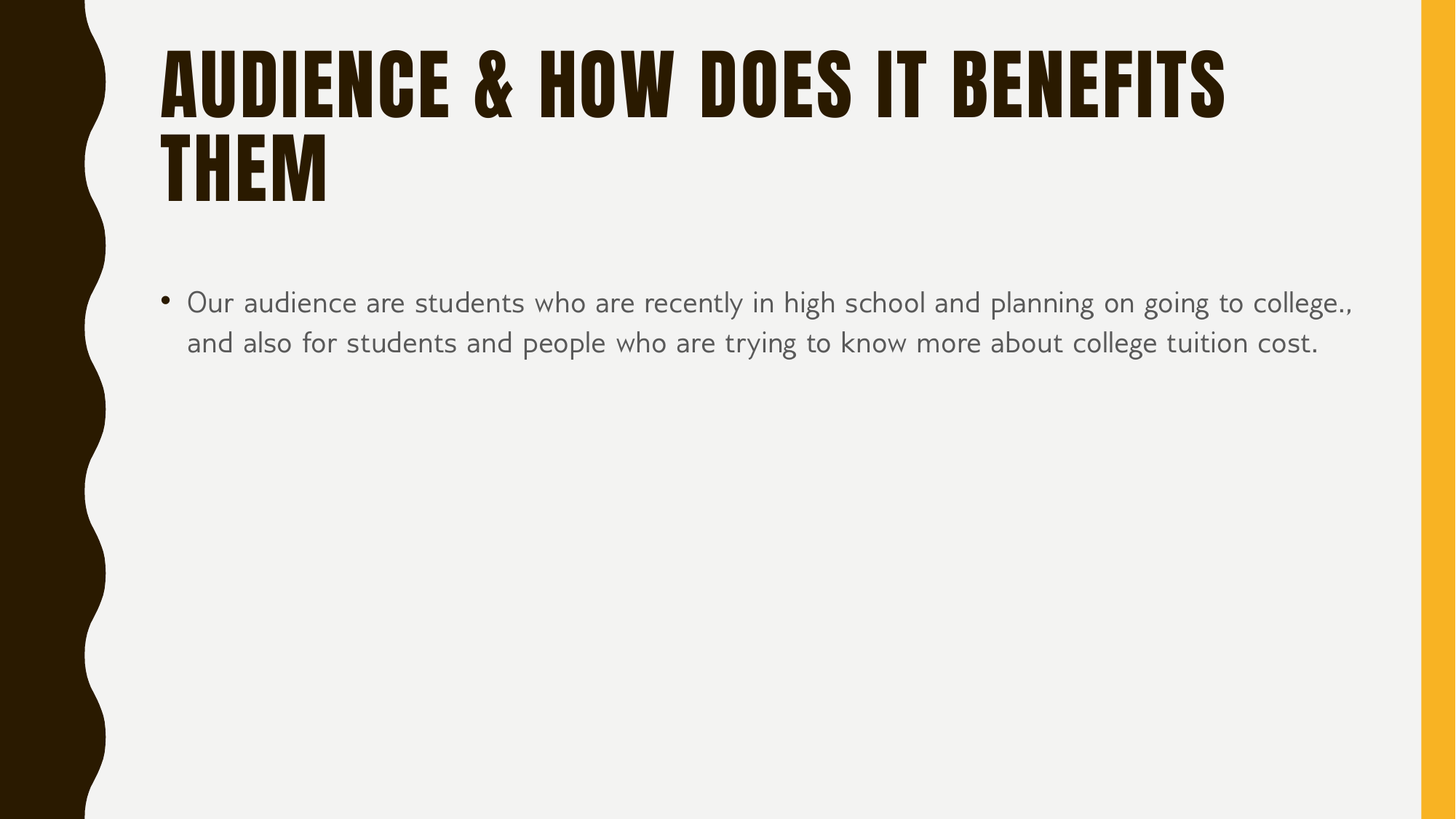

# Audience & how does it benefits them
Our audience are students who are recently in high school and planning on going to college., and also for students and people who are trying to know more about college tuition cost.